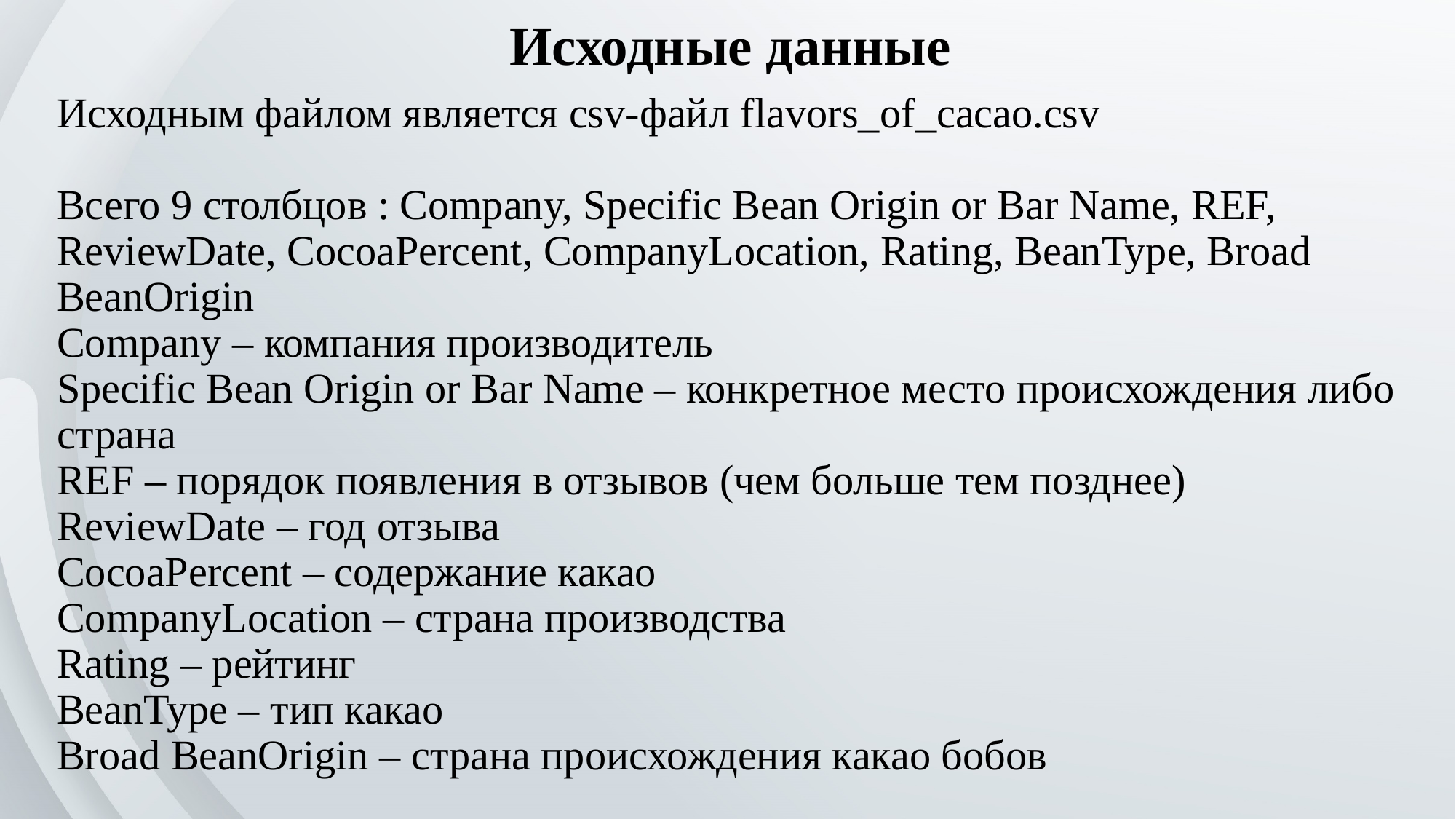

Исходные данные
# Исходным файлом является csv-файл flavors_of_cacao.csv Всего 9 столбцов : Company, Specific Bean Origin or Bar Name, REF, ReviewDate, CocoaPercent, CompanyLocation, Rating, BeanType, Broad BeanOrigin Company – компания производитель Specific Bean Origin or Bar Name – конкретное место происхождения либо страна REF – порядок появления в отзывов (чем больше тем позднее) ReviewDate – год отзыва CocoaPercent – содержание какао CompanyLocation – страна производства Rating – рейтинг BeanType – тип какао Broad BeanOrigin – страна происхождения какао бобов